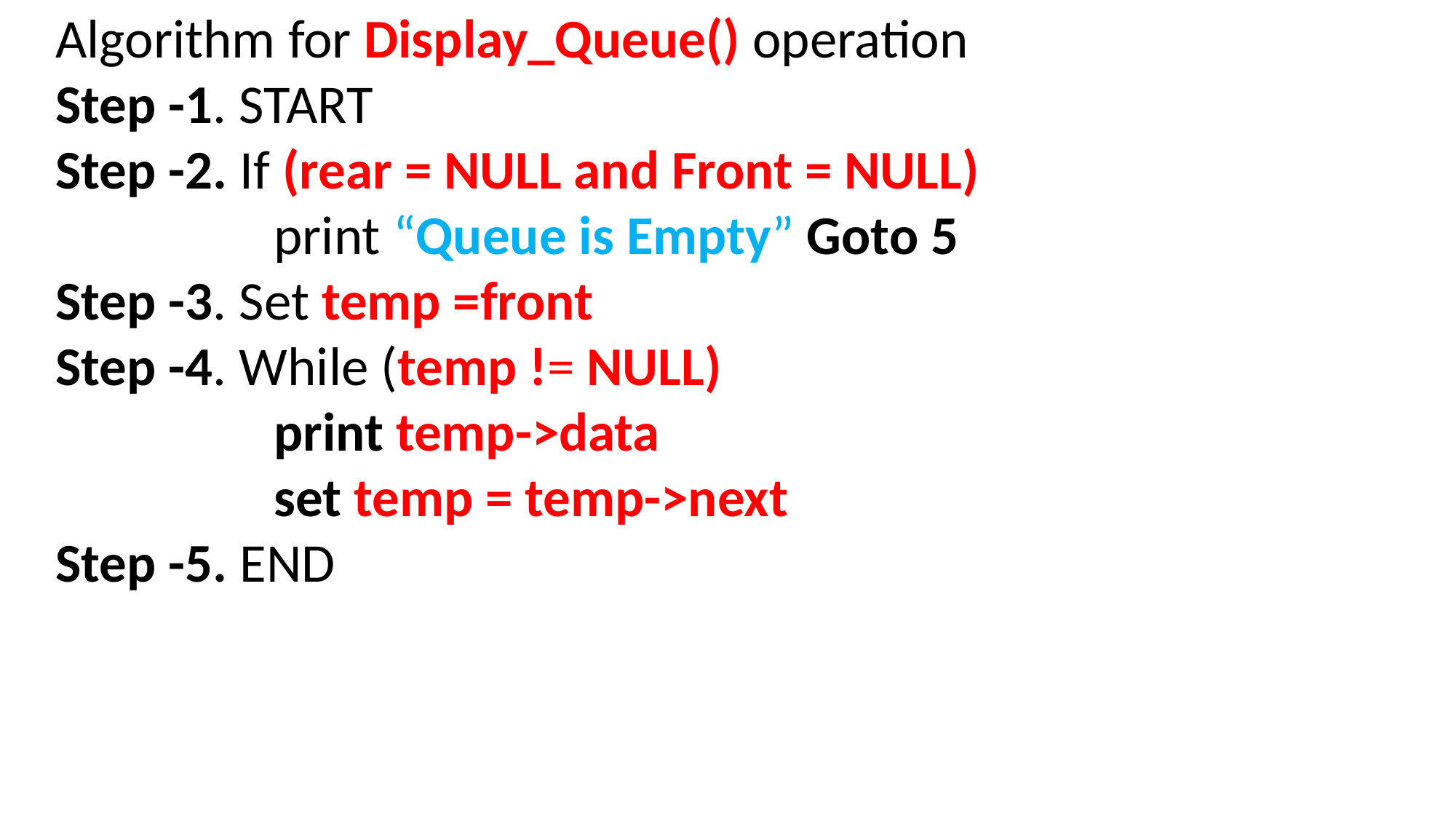

Algorithm for Display_Queue() operation
Step -1. START
Step -2. If (rear = NULL and Front = NULL)
               	print “Queue is Empty” Goto 5
Step -3. Set temp =front
Step -4. While (temp != NULL)
                	print temp->data
                	set temp = temp->next
Step -5. END